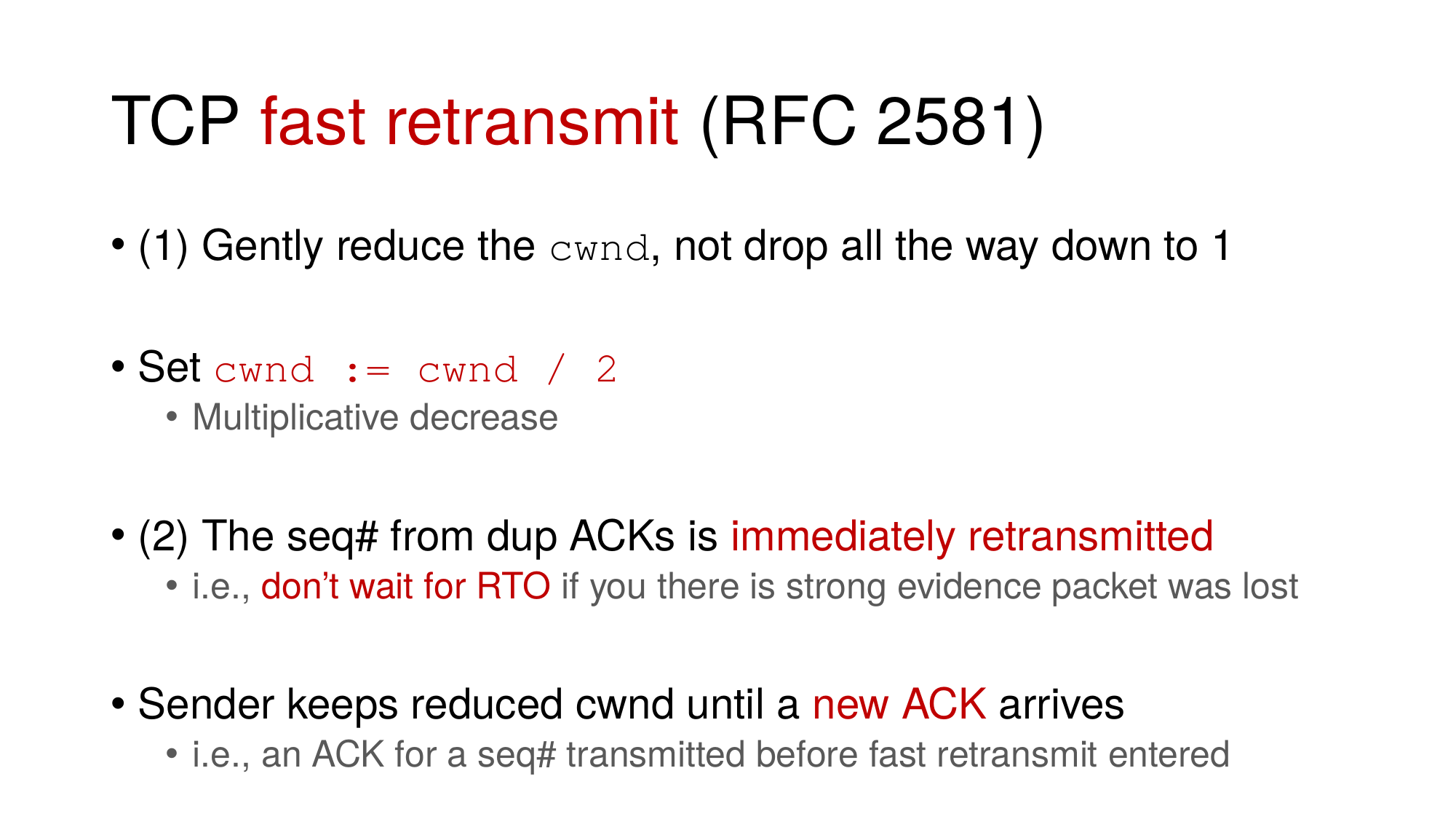

# TCP fast retransmit (RFC 2581)
(1) Gently reduce the cwnd, not drop all the way down to 1

Set cwnd := cwnd / 2
Multiplicative decrease

(2) The seq# from dup ACKs is immediately retransmitted
i.e., don’t wait for RTO if you there is strong evidence packet was lost

Sender keeps reduced cwnd until a new ACK arrives
i.e., an ACK for a seq# transmitted before fast retransmit entered